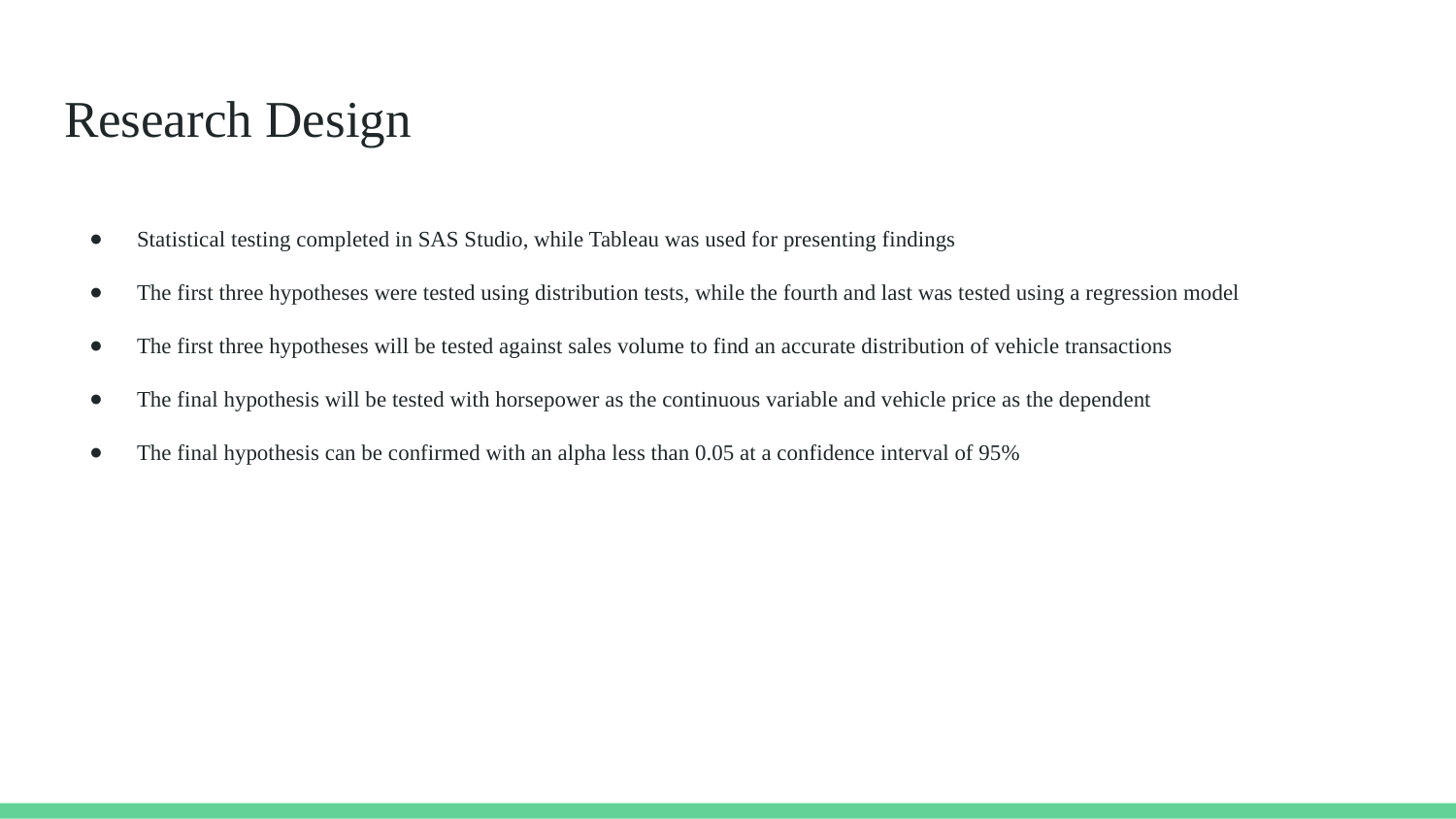

# Research Design
Statistical testing completed in SAS Studio, while Tableau was used for presenting findings
The first three hypotheses were tested using distribution tests, while the fourth and last was tested using a regression model
The first three hypotheses will be tested against sales volume to find an accurate distribution of vehicle transactions
The final hypothesis will be tested with horsepower as the continuous variable and vehicle price as the dependent
The final hypothesis can be confirmed with an alpha less than 0.05 at a confidence interval of 95%